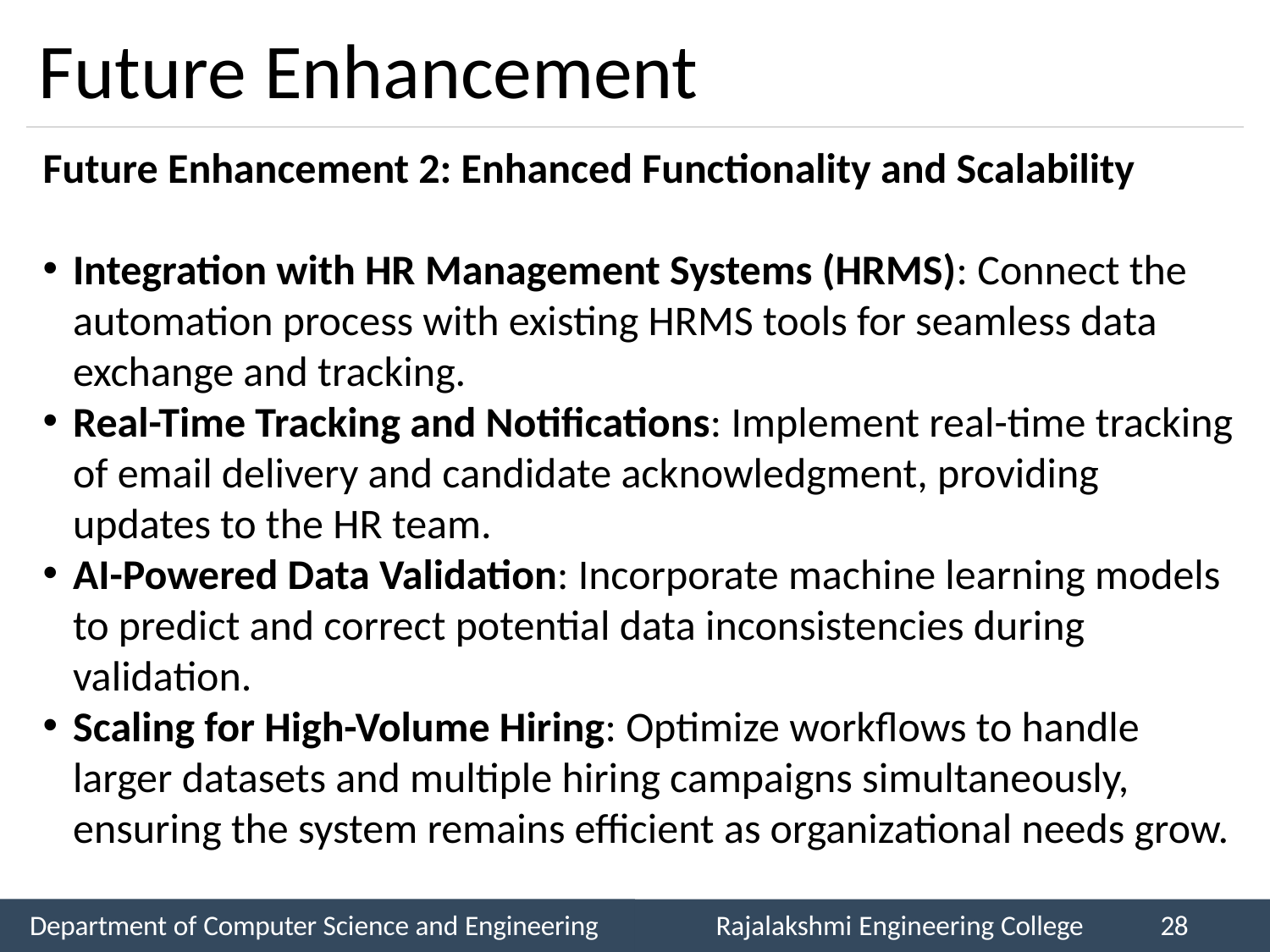

# Future Enhancement
Future Enhancement 2: Enhanced Functionality and Scalability

Integration with HR Management Systems (HRMS): Connect the automation process with existing HRMS tools for seamless data exchange and tracking.
Real-Time Tracking and Notifications: Implement real-time tracking of email delivery and candidate acknowledgment, providing updates to the HR team.
AI-Powered Data Validation: Incorporate machine learning models to predict and correct potential data inconsistencies during validation.
Scaling for High-Volume Hiring: Optimize workflows to handle larger datasets and multiple hiring campaigns simultaneously, ensuring the system remains efficient as organizational needs grow.

Department of Computer Science and Engineering
Rajalakshmi Engineering College
28